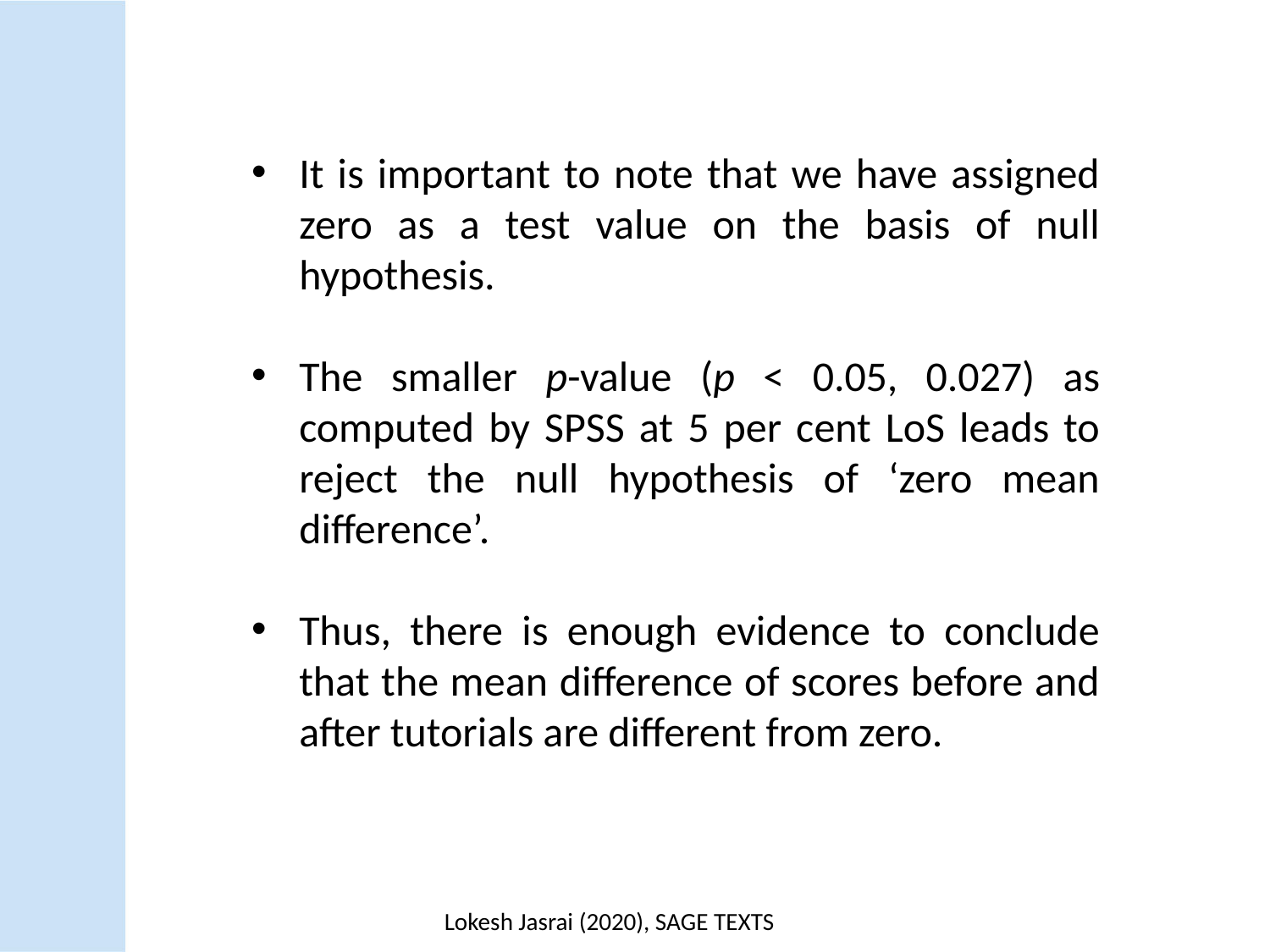

It is important to note that we have assigned zero as a test value on the basis of null hypothesis.

The smaller p-value (p < 0.05, 0.027) as computed by SPSS at 5 per cent LoS leads to reject the null hypothesis of ‘zero mean difference’.

Thus, there is enough evidence to conclude that the mean difference of scores before and after tutorials are different from zero.
Lokesh Jasrai (2020), SAGE TEXTS